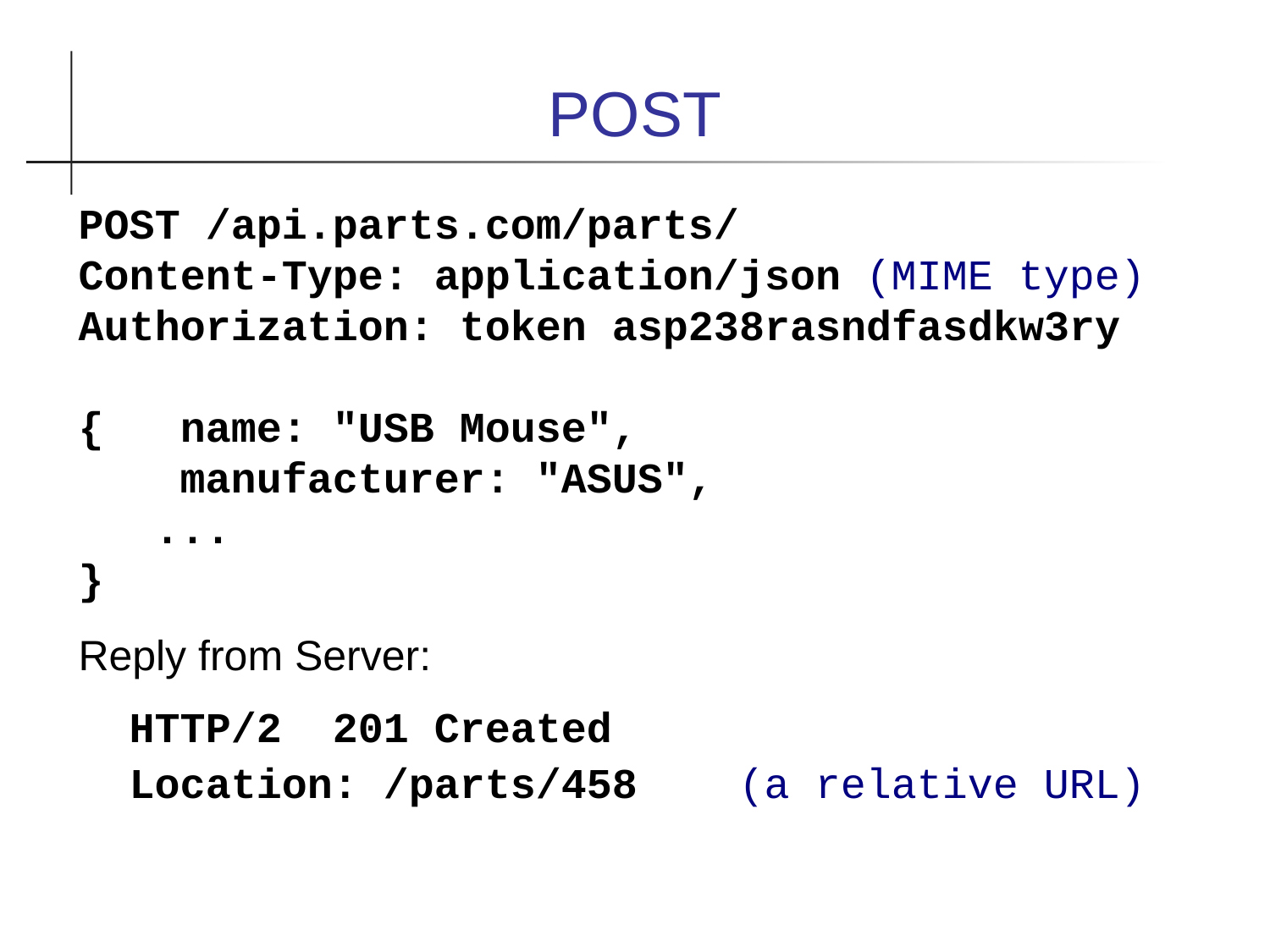

POST
POST /api.parts.com/parts/
Content-Type: application/json (MIME type)
Authorization: token asp238rasndfasdkw3ry

{   name: "USB Mouse",
    manufacturer: "ASUS",
   ...
}
Reply from Server:
  HTTP/2  201 Created
  Location: /parts/458    (a relative URL)